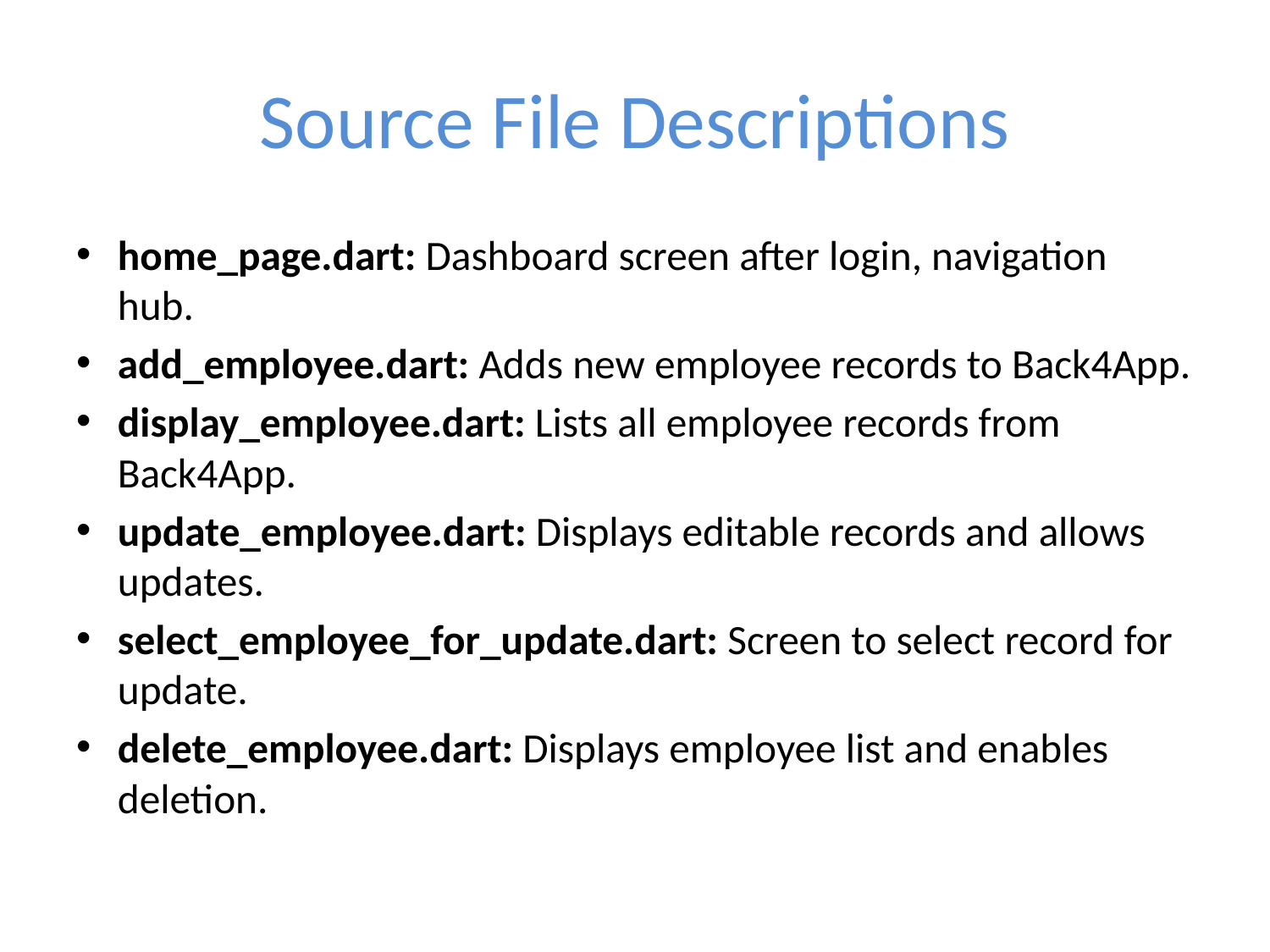

# Source File Descriptions
home_page.dart: Dashboard screen after login, navigation hub.
add_employee.dart: Adds new employee records to Back4App.
display_employee.dart: Lists all employee records from Back4App.
update_employee.dart: Displays editable records and allows updates.
select_employee_for_update.dart: Screen to select record for update.
delete_employee.dart: Displays employee list and enables deletion.